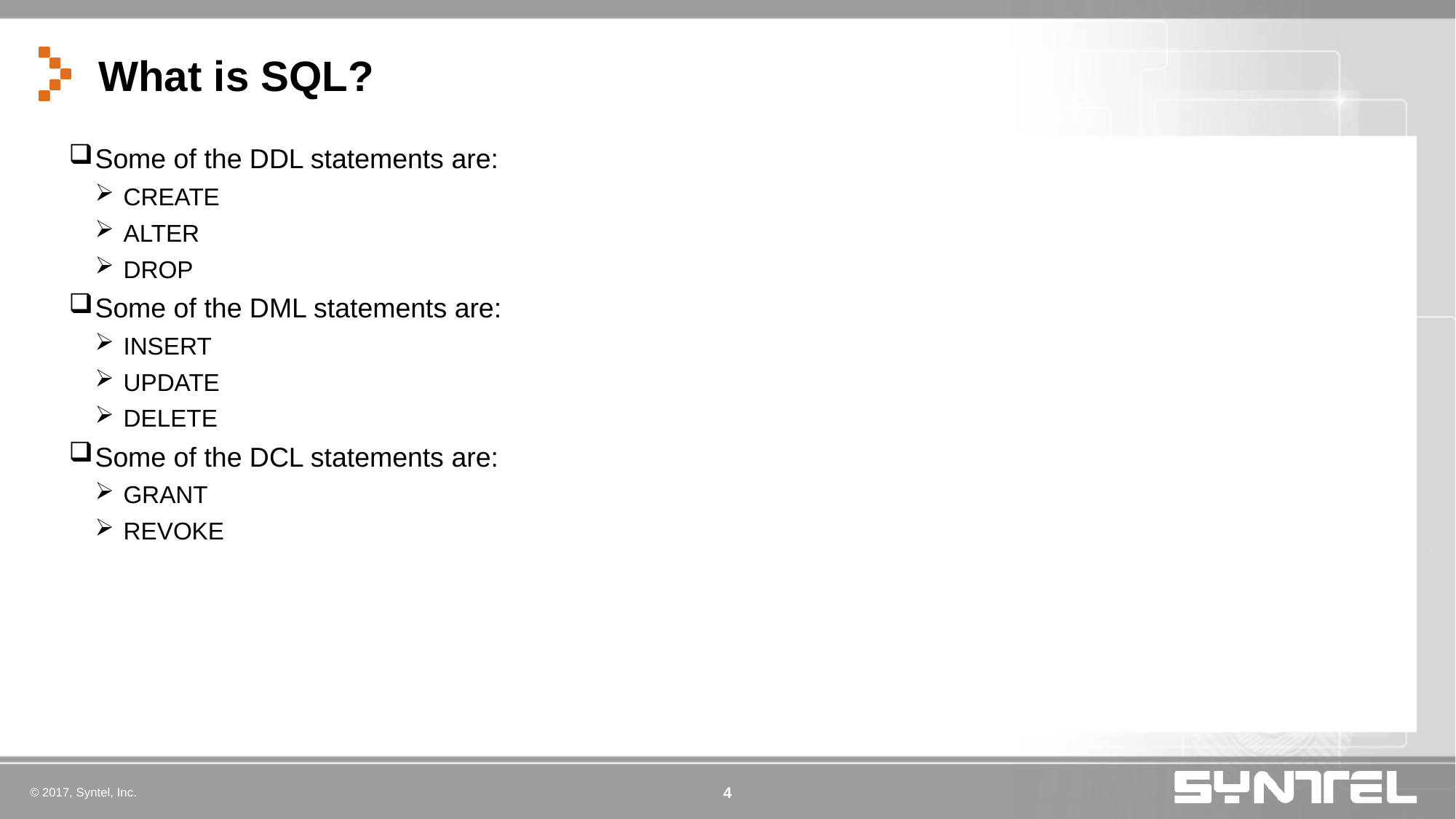

# What is SQL?
Some of the DDL statements are:
CREATE
ALTER
DROP
Some of the DML statements are:
INSERT
UPDATE
DELETE
Some of the DCL statements are:
GRANT
REVOKE